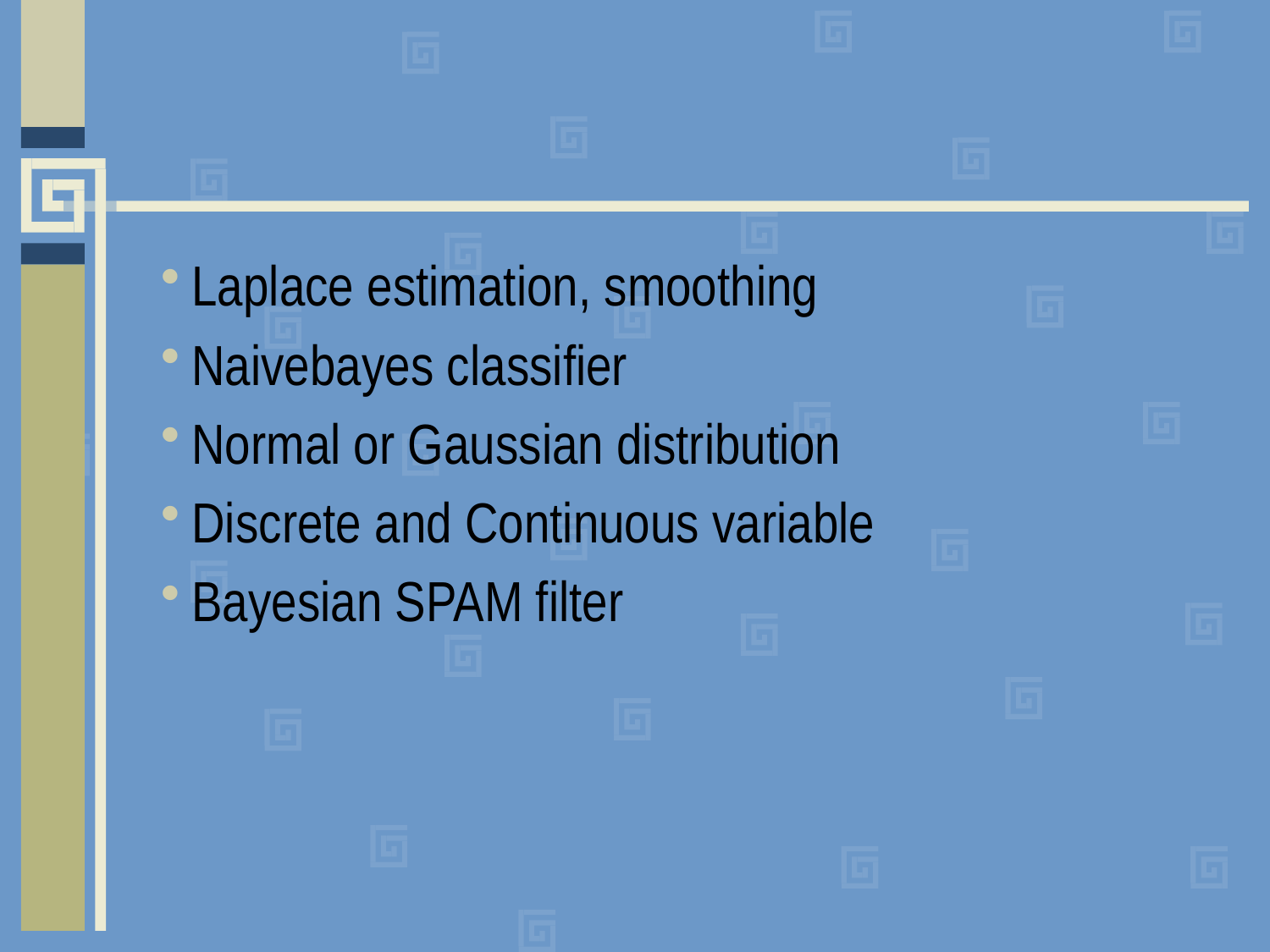

#
Laplace estimation, smoothing
Naivebayes classifier
Normal or Gaussian distribution
Discrete and Continuous variable
Bayesian SPAM filter